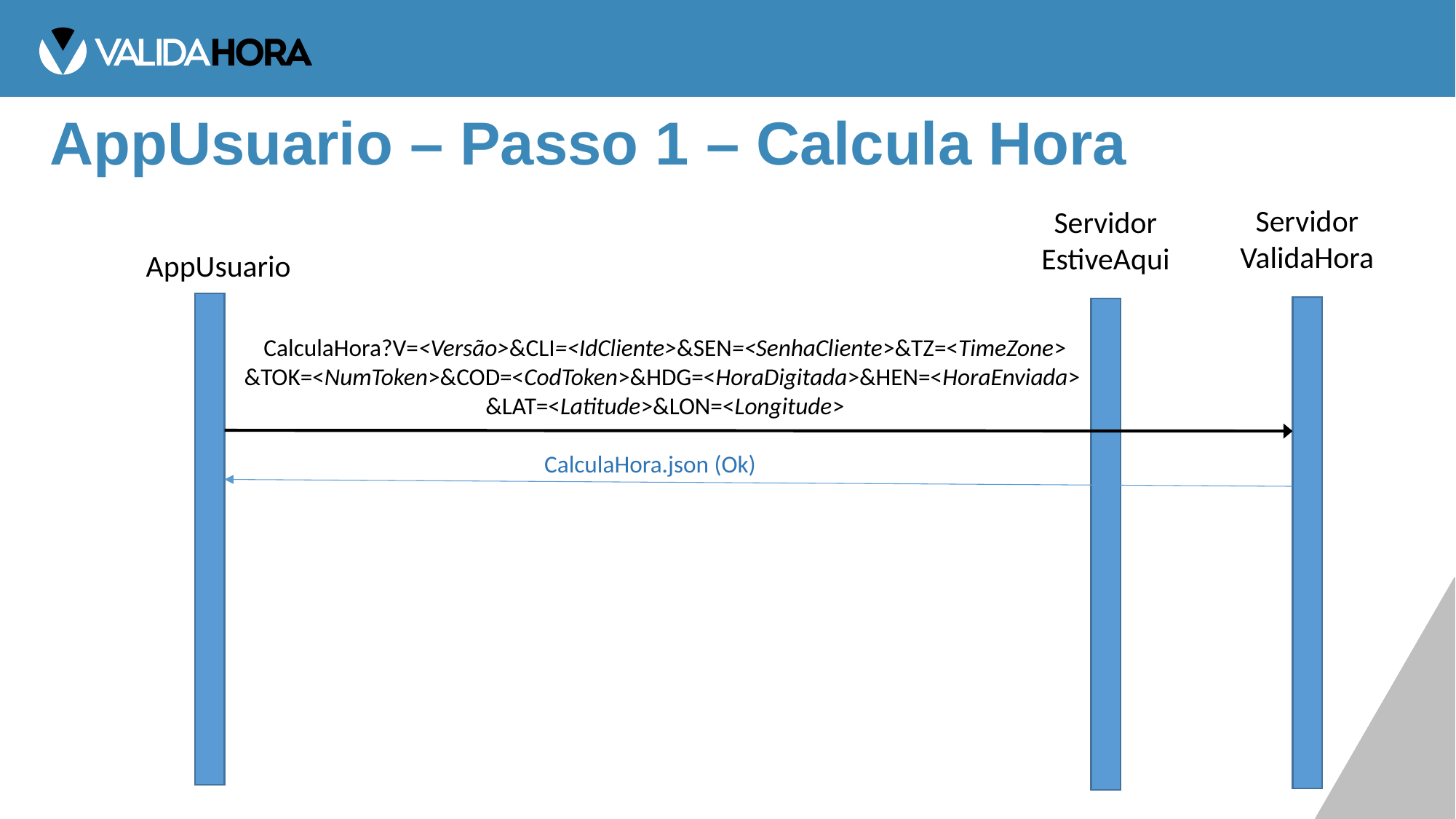

# AppUsuario – Passo 1 – Calcula Hora
Servidor
ValidaHora

Servidor
EstiveAqui

AppUsuario

CalculaHora?V=<Versão>&CLI=<IdCliente>&SEN=<SenhaCliente>&TZ=<TimeZone>
&TOK=<NumToken>&COD=<CodToken>&HDG=<HoraDigitada>&HEN=<HoraEnviada>
&LAT=<Latitude>&LON=<Longitude>
CalculaHora.json (Ok)